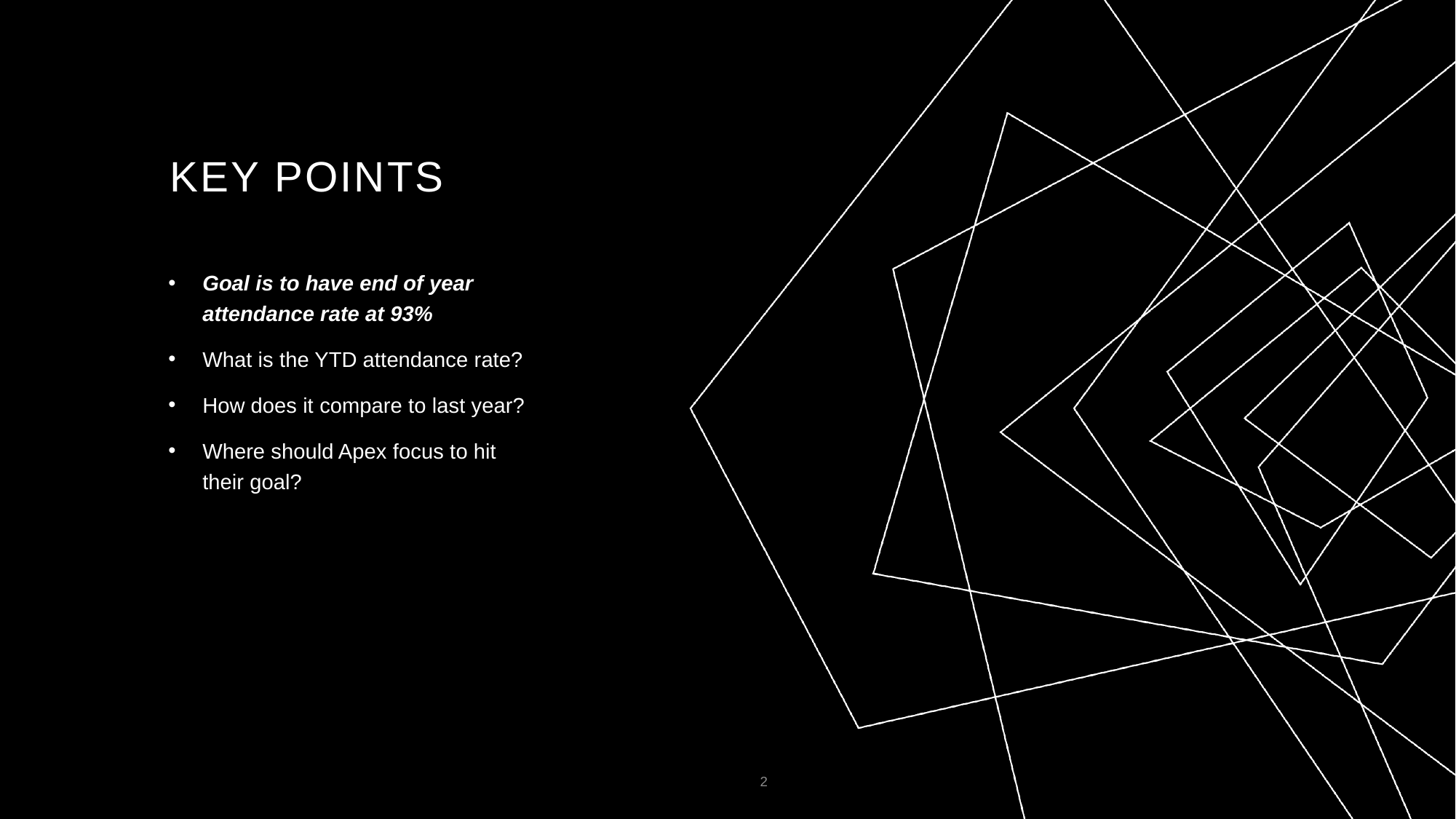

# Key Points
Goal is to have end of year attendance rate at 93%
What is the YTD attendance rate?
How does it compare to last year?
Where should Apex focus to hit their goal?
2